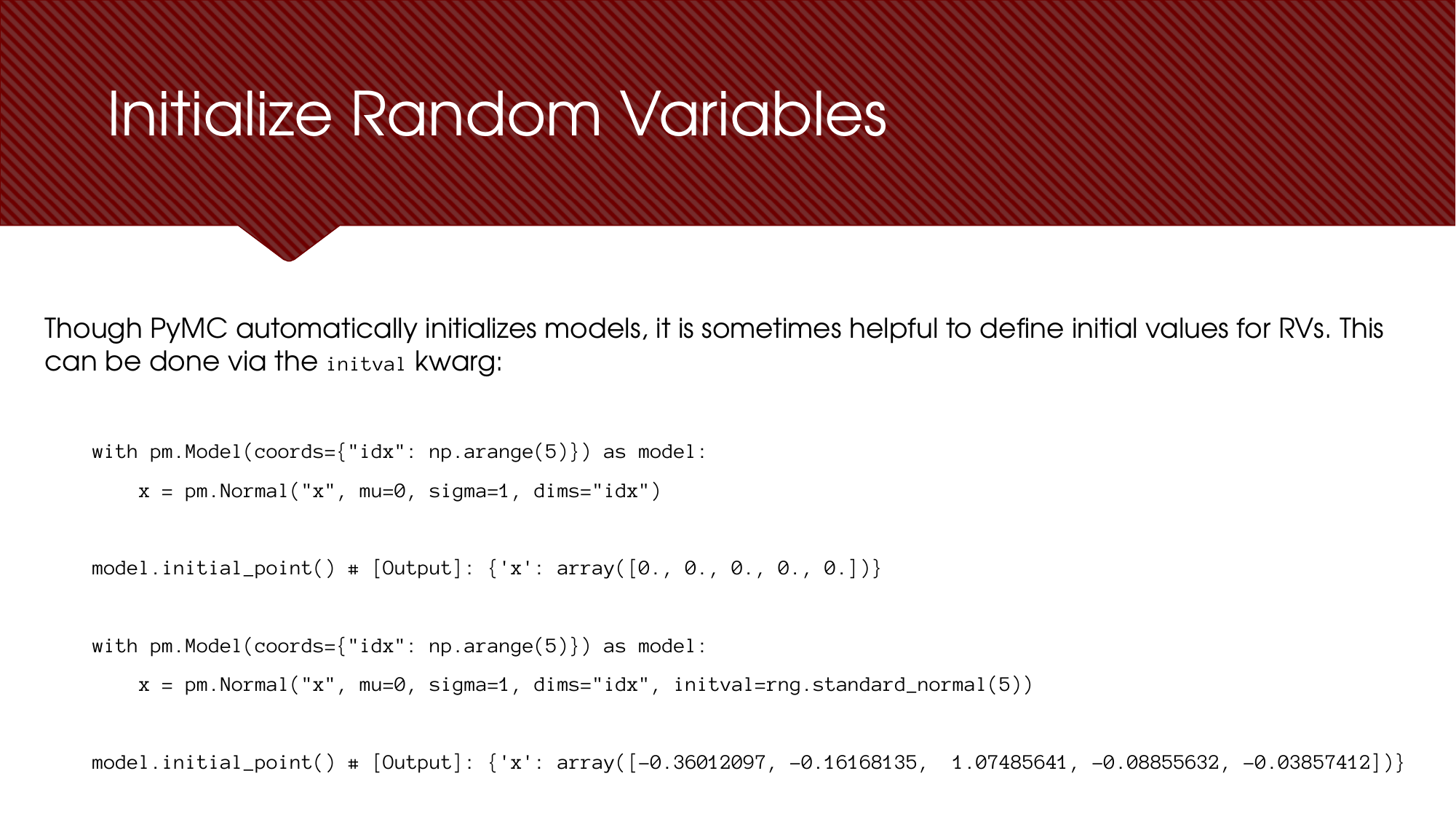

# Initialize Random Variables
Though PyMC automatically initializes models, it is sometimes helpful to define initial values for RVs. This can be done via the initval kwarg:

with pm.Model(coords={"idx": np.arange(5)}) as model:
    x = pm.Normal("x", mu=0, sigma=1, dims="idx")

model.initial_point() # [Output]: {'x': array([0., 0., 0., 0., 0.])}

with pm.Model(coords={"idx": np.arange(5)}) as model:
    x = pm.Normal("x", mu=0, sigma=1, dims="idx", initval=rng.standard_normal(5))

model.initial_point() # [Output]: {'x': array([-0.36012097, -0.16168135,  1.07485641, -0.08855632, -0.03857412])}